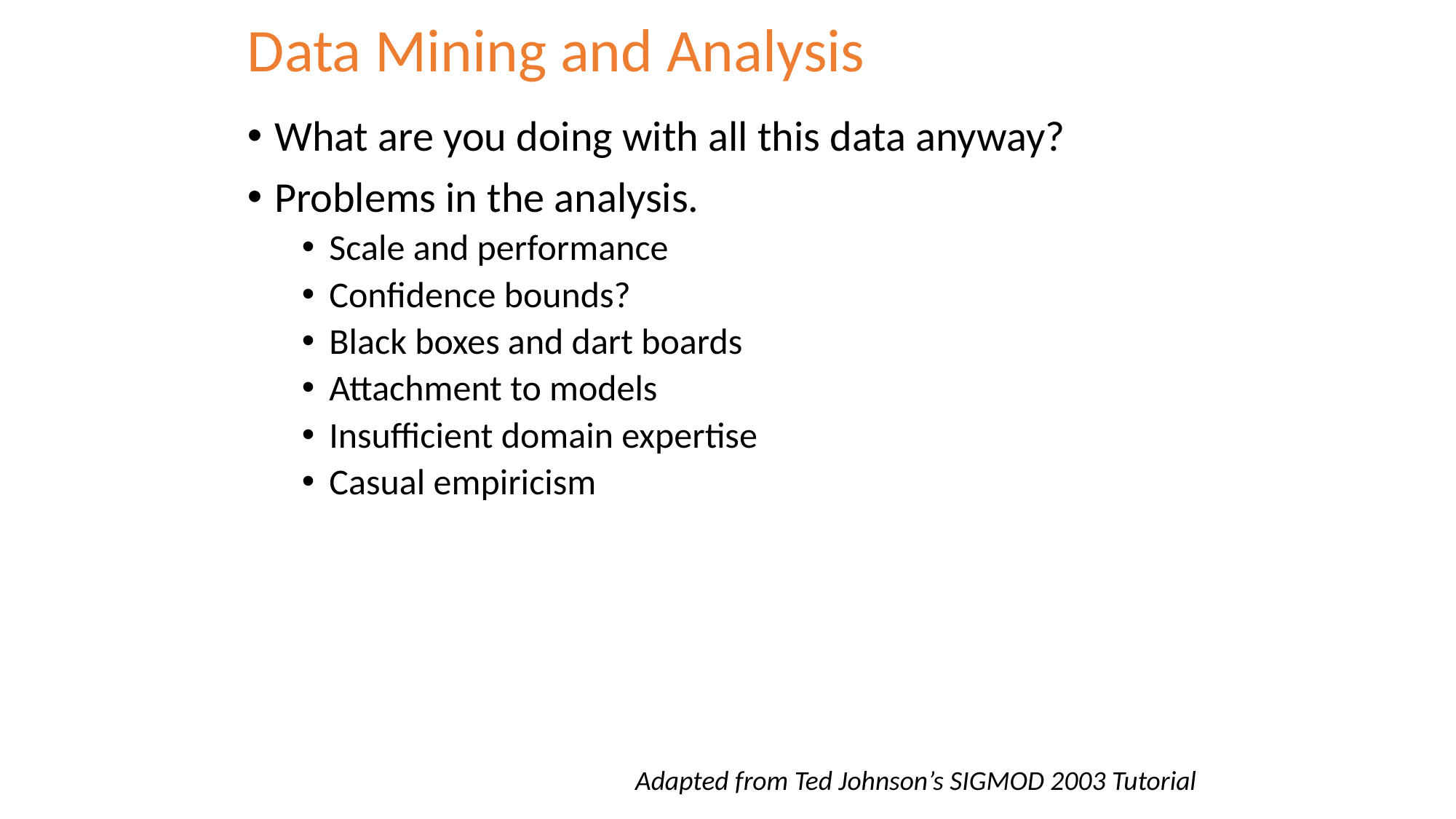

# Data Mining and Analysis
What are you doing with all this data anyway?
Problems in the analysis.
Scale and performance
Confidence bounds?
Black boxes and dart boards
Attachment to models
Insufficient domain expertise
Casual empiricism
Adapted from Ted Johnson’s SIGMOD 2003 Tutorial